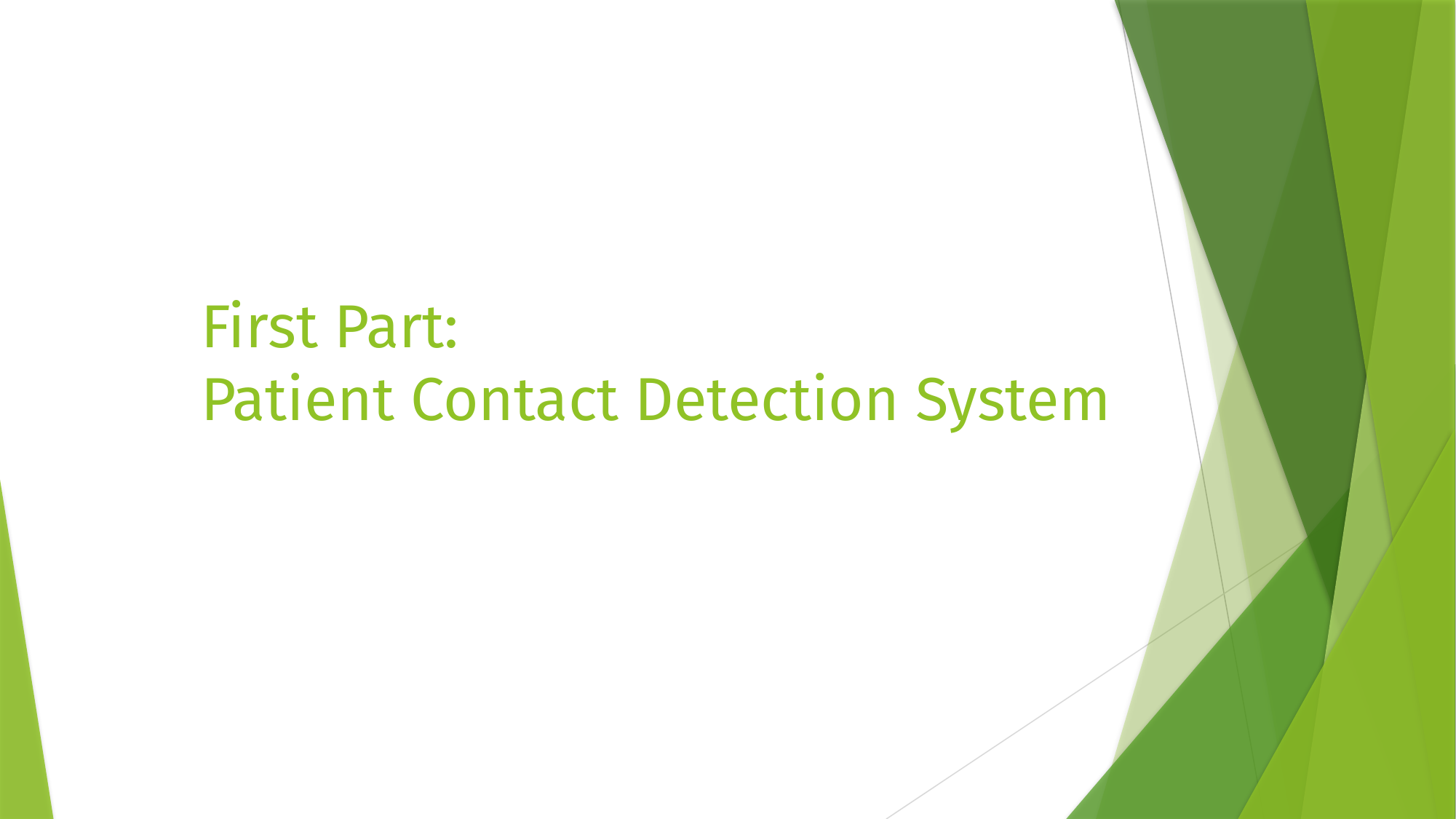

# First Part: Patient Contact Detection System